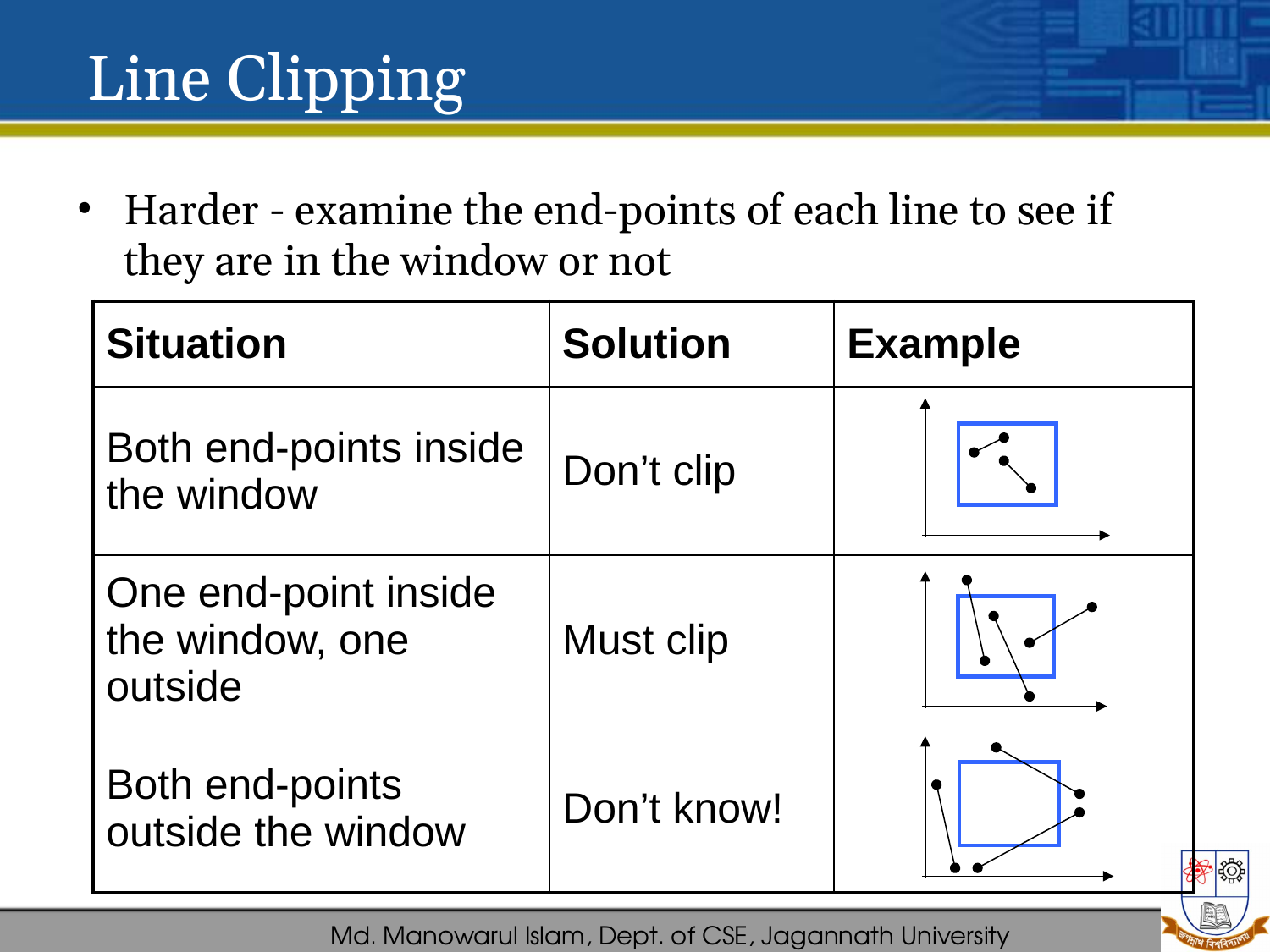

# Line Clipping
Harder - examine the end-points of each line to see if they are in the window or not
| Situation | Solution | Example |
| --- | --- | --- |
| Both end-points inside the window | Don’t clip |  |
| One end-point inside the window, one outside | Must clip |  |
| Both end-points outside the window | Don’t know! |  |